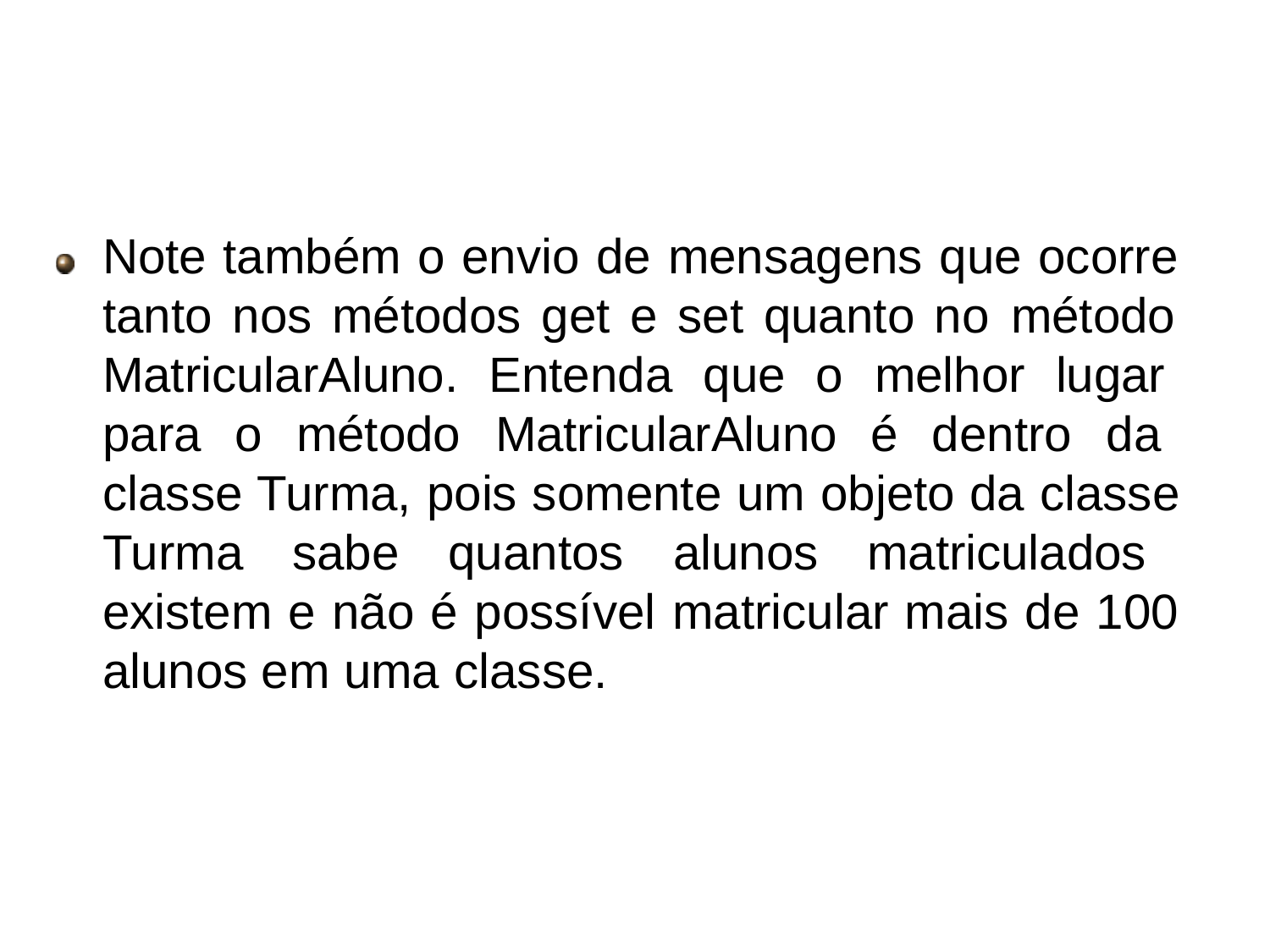

# Orientação a objetos
Note também o envio de mensagens que ocorre  tanto nos métodos get e set quanto no método  MatricularAluno. Entenda que o melhor lugar  para o método MatricularAluno é dentro da  classe Turma, pois somente um objeto da classe  Turma sabe quantos alunos matriculados  existem e não é possível matricular mais de 100  alunos em uma classe.